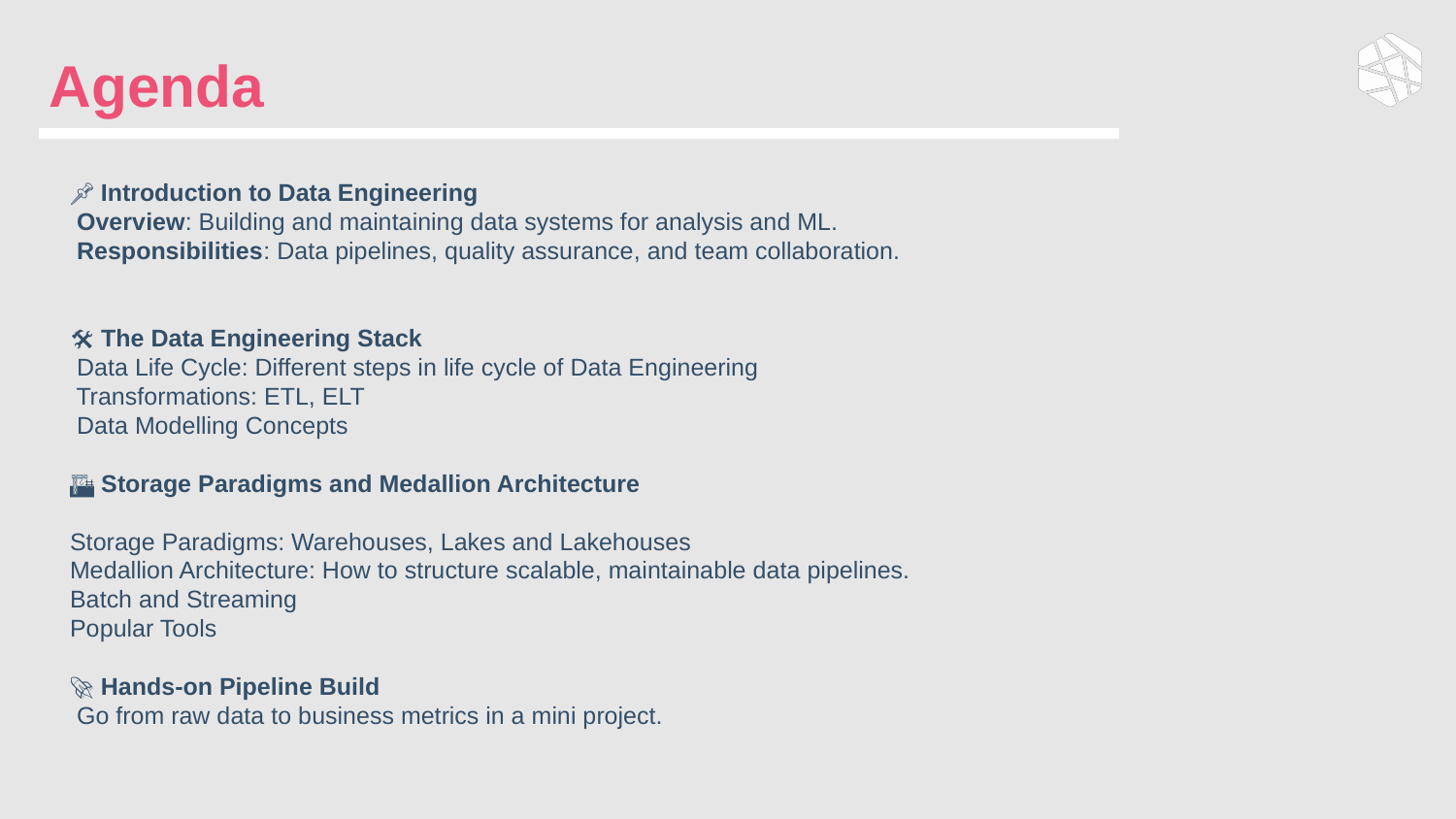

# Agenda
📌 Introduction to Data Engineering
 Overview: Building and maintaining data systems for analysis and ML.
 Responsibilities: Data pipelines, quality assurance, and team collaboration.

🛠 The Data Engineering Stack
 Data Life Cycle: Different steps in life cycle of Data Engineering
 Transformations: ETL, ELT
 Data Modelling Concepts

🏗 Storage Paradigms and Medallion Architecture
Storage Paradigms: Warehouses, Lakes and Lakehouses
Medallion Architecture: How to structure scalable, maintainable data pipelines.
Batch and Streaming
Popular Tools

🚀 Hands-on Pipeline Build
 Go from raw data to business metrics in a mini project.